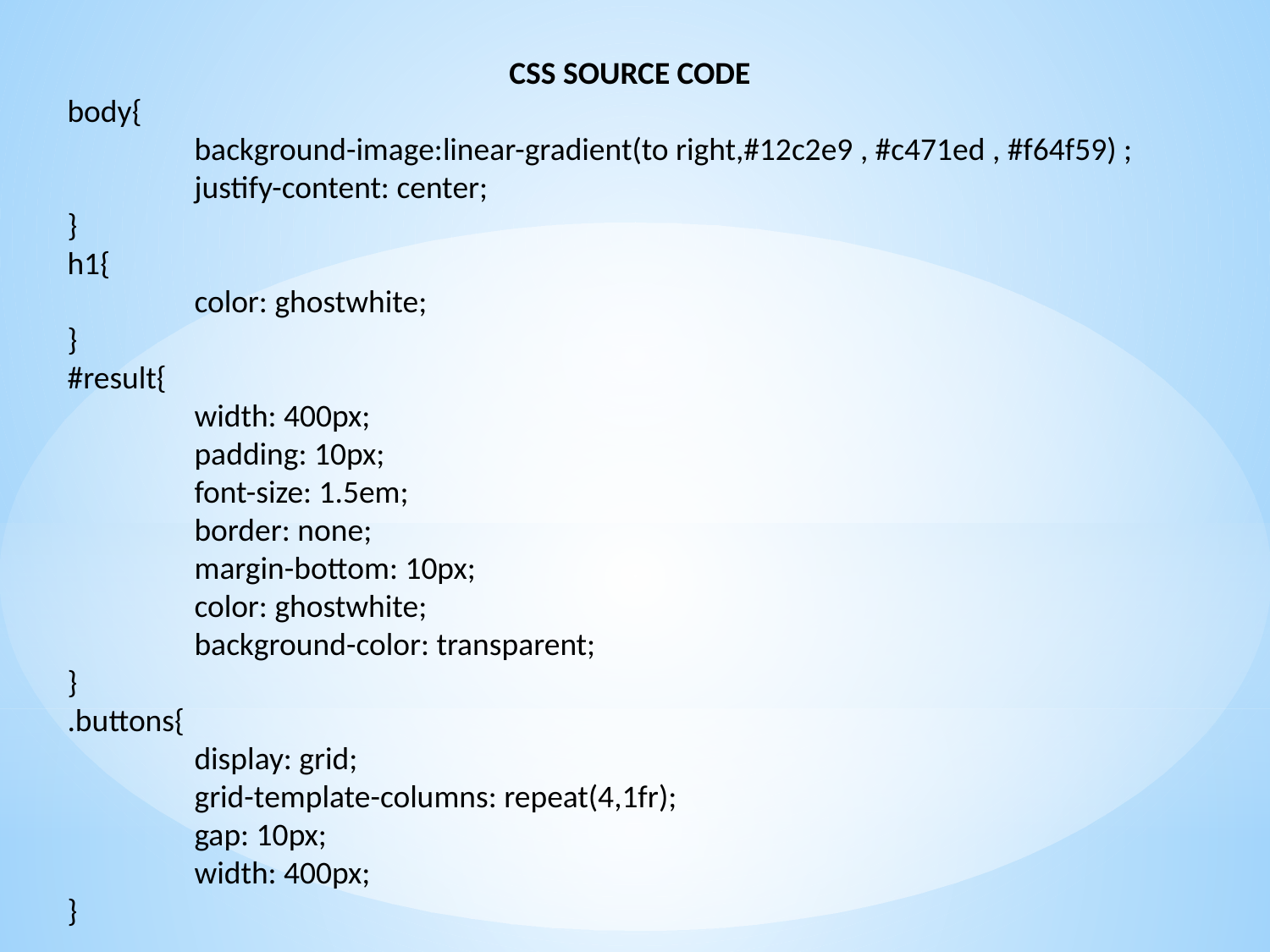

CSS SOURCE CODE
body{
	background-image:linear-gradient(to right,#12c2e9 , #c471ed , #f64f59) ;
	justify-content: center;
}
h1{
	color: ghostwhite;
}
#result{
	width: 400px;
	padding: 10px;
	font-size: 1.5em;
	border: none;
	margin-bottom: 10px;
	color: ghostwhite;
	background-color: transparent;
}
.buttons{
	display: grid;
	grid-template-columns: repeat(4,1fr);
	gap: 10px;
	width: 400px;
}